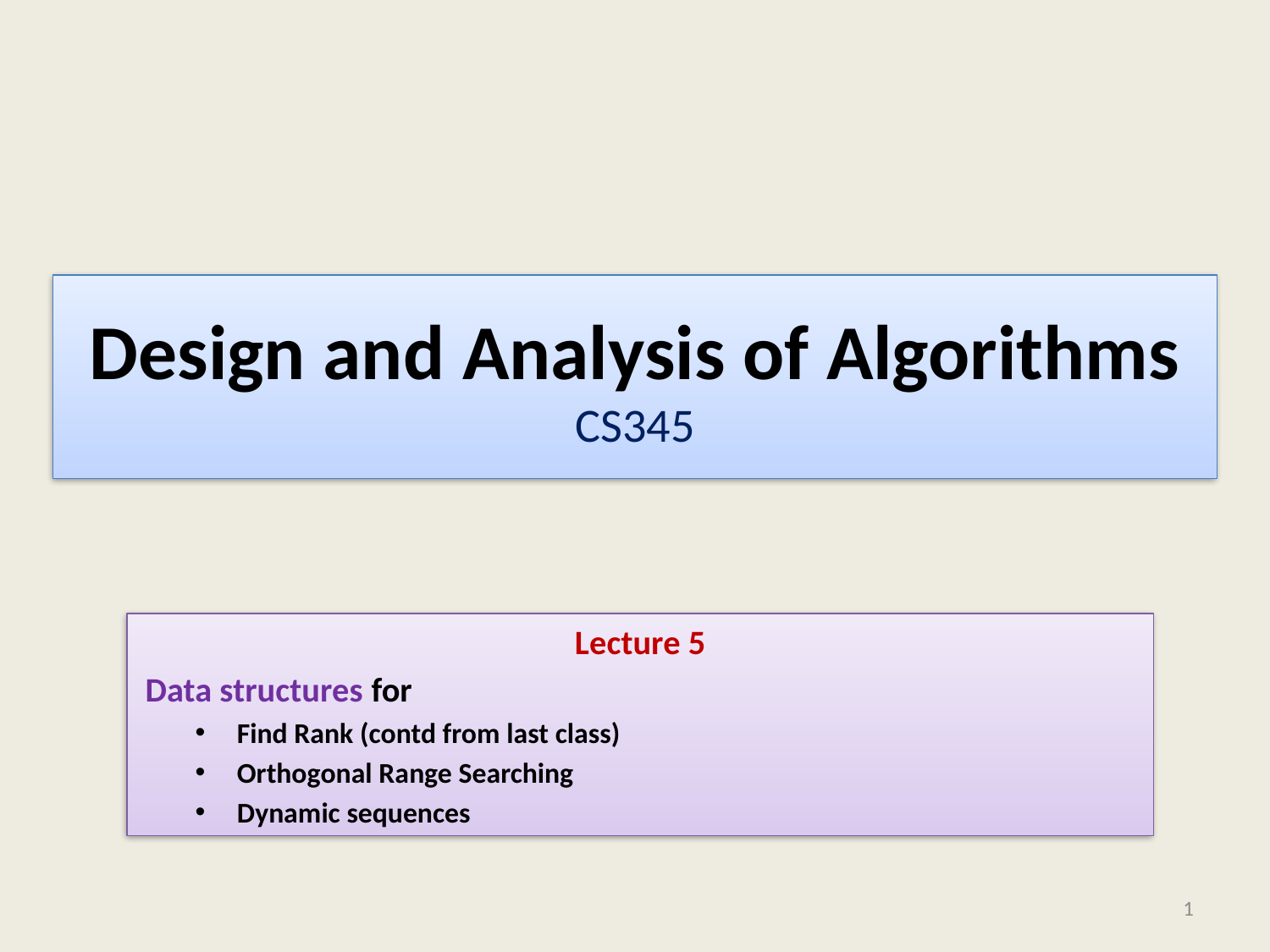

# Design and Analysis of Algorithms CS345
Lecture 5
 Data structures for
Find Rank (contd from last class)
Orthogonal Range Searching
Dynamic sequences
1